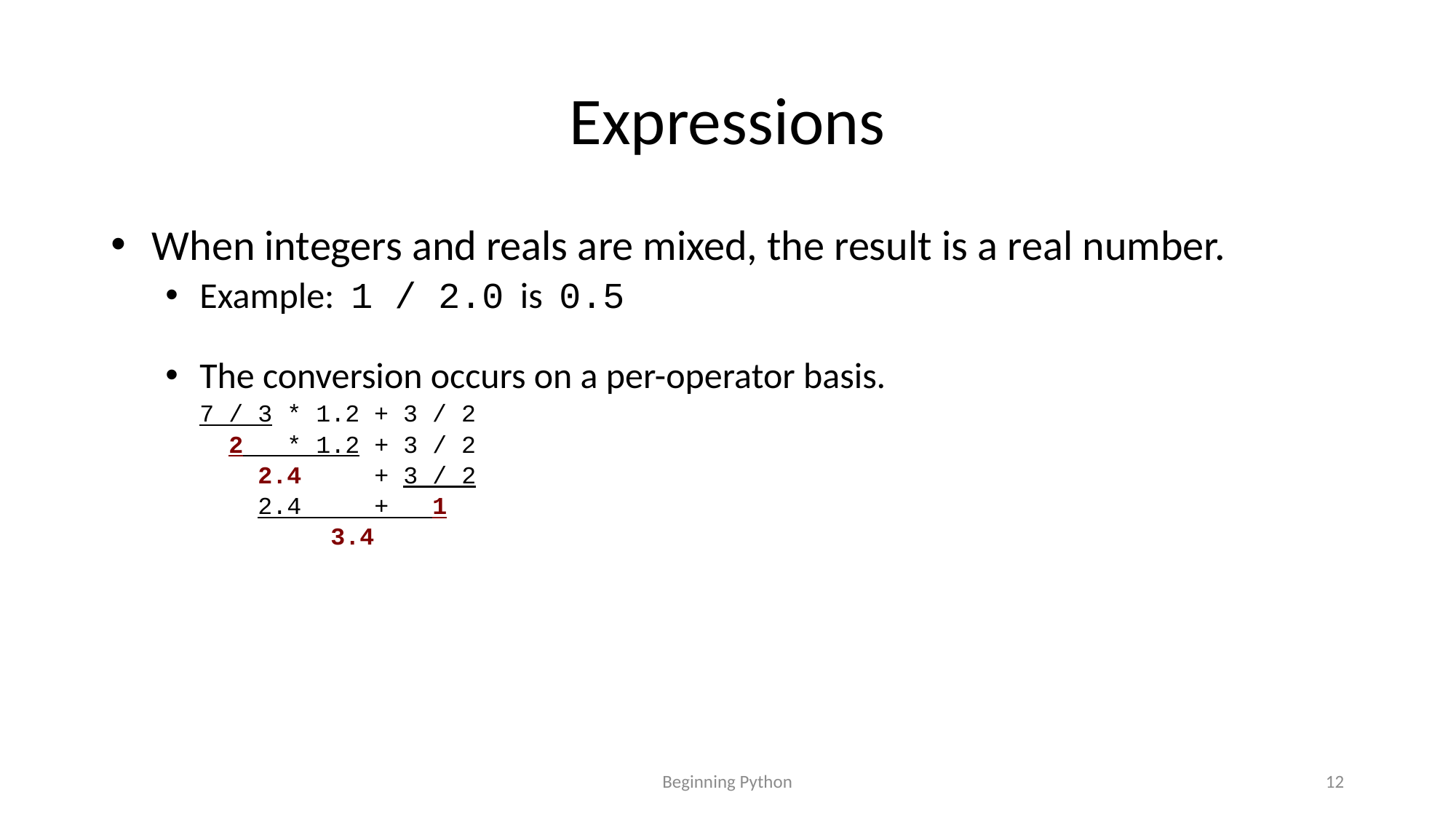

# Expressions
When integers and reals are mixed, the result is a real number.
Example:  1 / 2.0  is  0.5

The conversion occurs on a per-operator basis.
7 / 3 * 1.2 + 3 / 2
  2   * 1.2 + 3 / 2
    2.4     + 3 / 2
    2.4     +   1
         3.4

Beginning Python
12